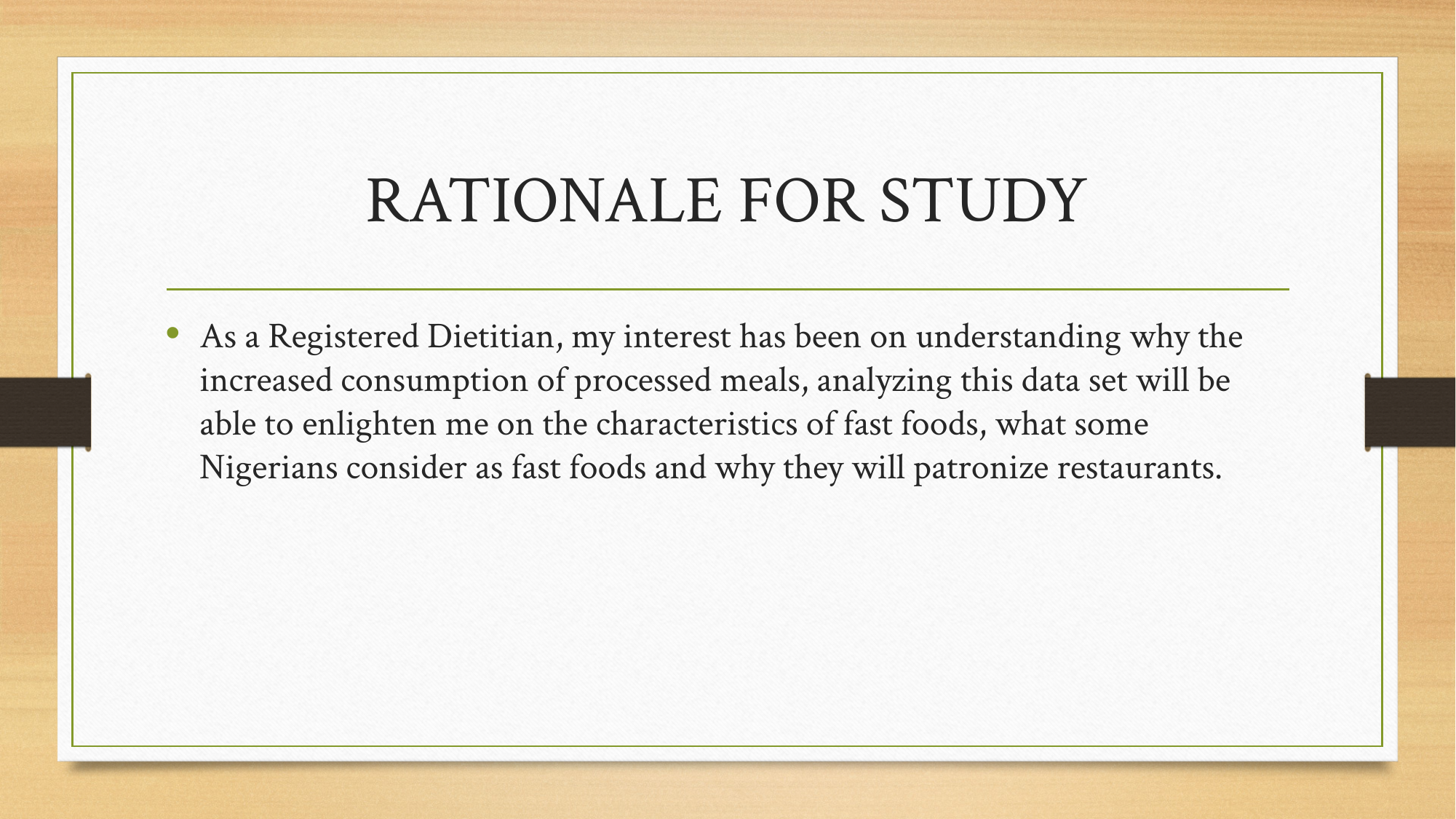

# RATIONALE FOR STUDY
As a Registered Dietitian, my interest has been on understanding why the increased consumption of processed meals, analyzing this data set will be able to enlighten me on the characteristics of fast foods, what some Nigerians consider as fast foods and why they will patronize restaurants.